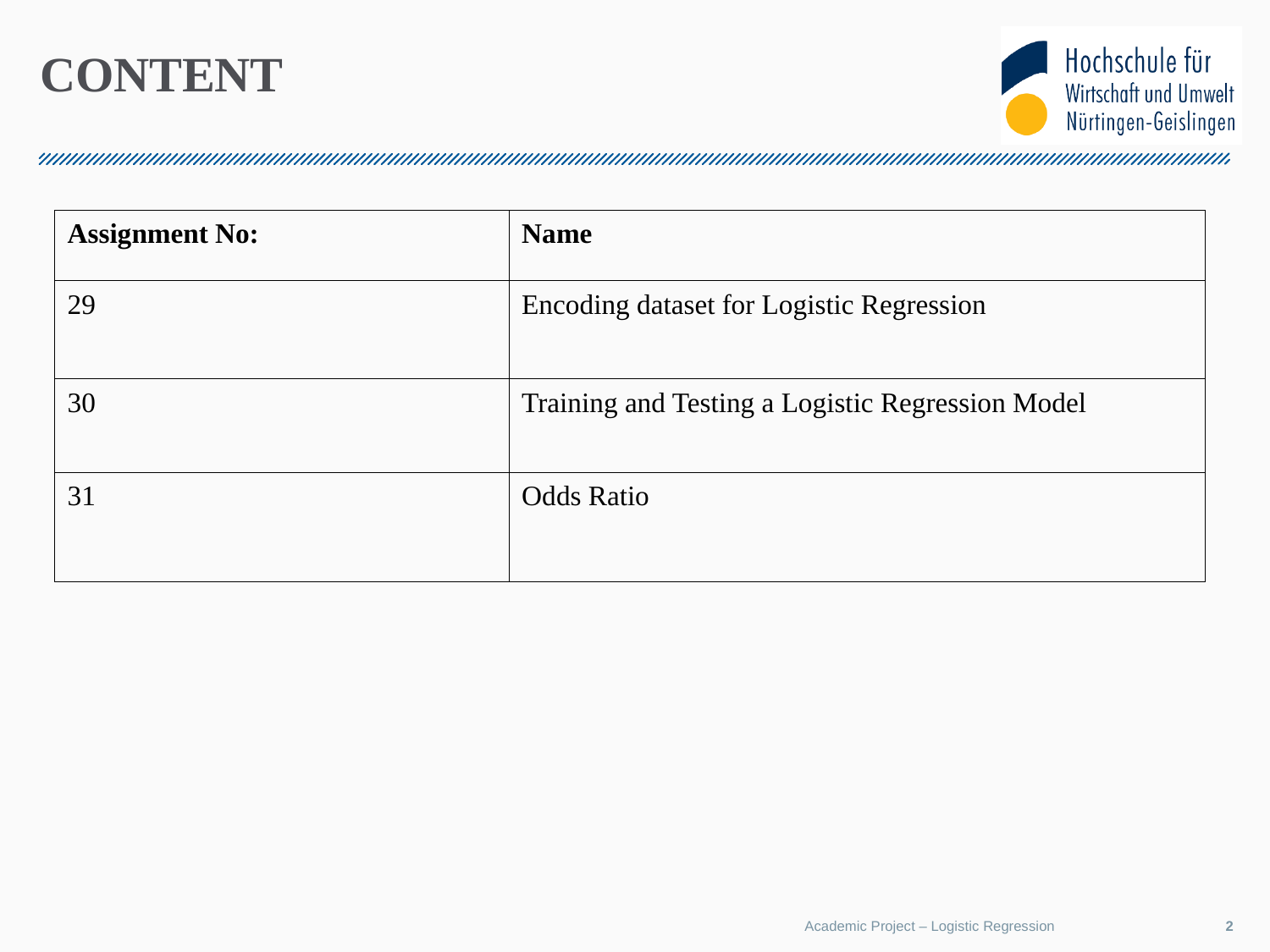

# CONTENT
| Assignment No: | Name |
| --- | --- |
| 29 | Encoding dataset for Logistic Regression |
| 30 | Training and Testing a Logistic Regression Model |
| 31 | Odds Ratio |
Academic Project – Logistic Regression
2